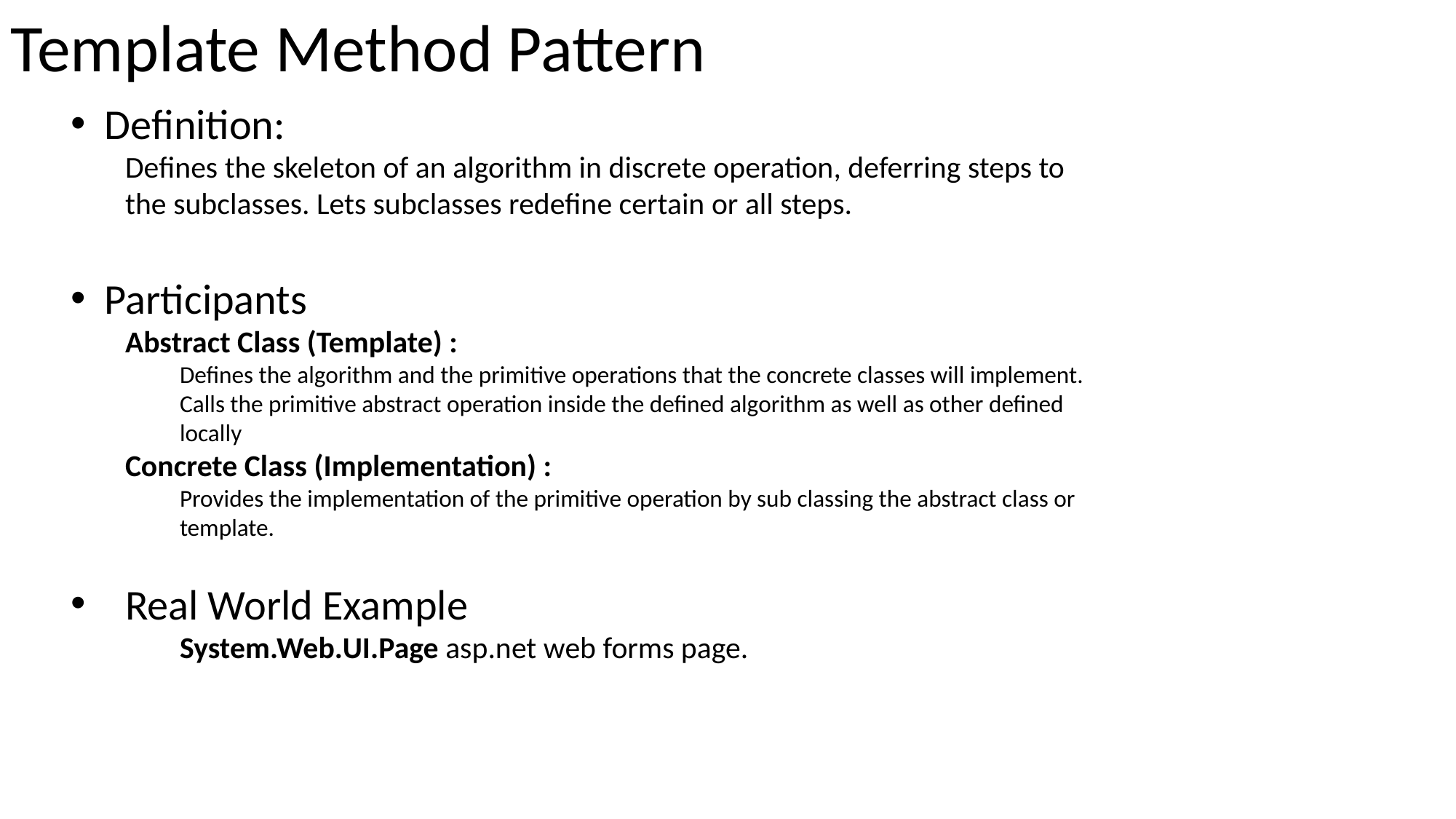

Template Method Pattern
Definition:
Defines the skeleton of an algorithm in discrete operation, deferring steps to the subclasses. Lets subclasses redefine certain or all steps.

Participants
Abstract Class (Template) :
Defines the algorithm and the primitive operations that the concrete classes will implement. Calls the primitive abstract operation inside the defined algorithm as well as other defined locally
Concrete Class (Implementation) :
Provides the implementation of the primitive operation by sub classing the abstract class or template.

Real World Example
System.Web.UI.Page asp.net web forms page.